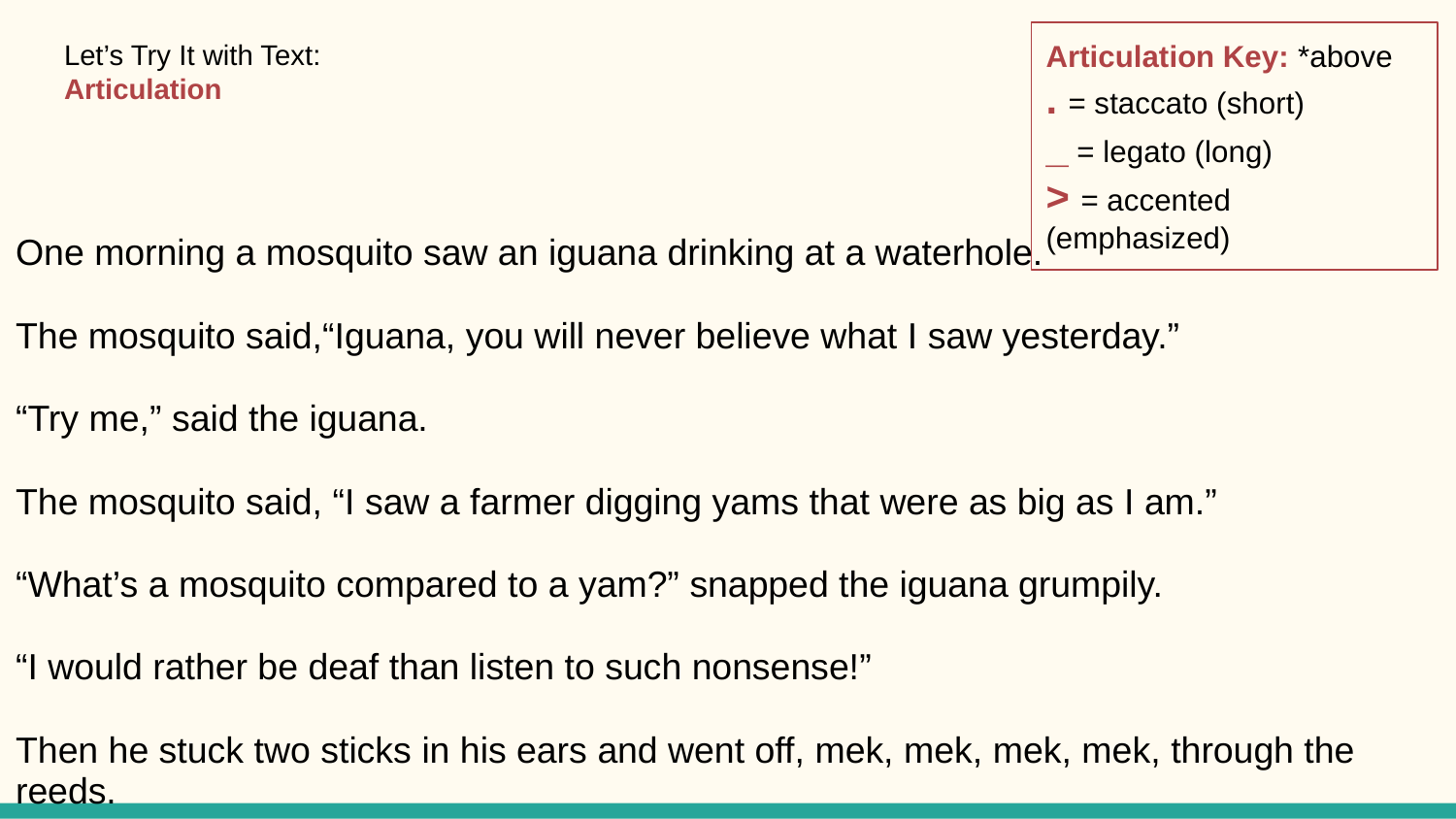

# Let’s Try It with Text:
Articulation
Articulation Key: *above
. = staccato (short)
_ = legato (long)
> = accented (emphasized)

One  morning  a  mosquito  saw  an  iguana  drinking  at  a  waterhole.

The  mosquito  said, “Iguana,  you  will  never  believe  what  I  saw  yesterday.”

“Try  me,”  said  the  iguana.

The  mosquito  said,  “I  saw  a  farmer  digging  yams  that  were  as  big  as  I  am.”

  “What’s  a  mosquito  compared  to  a  yam?”   snapped  the  iguana  grumpily.

  “I  would  rather  be  deaf  than  listen  to  such  nonsense!”

Then  he  stuck  two  sticks  in  his  ears  and  went  off,   mek,  mek,  mek,  mek, through  the  reeds.